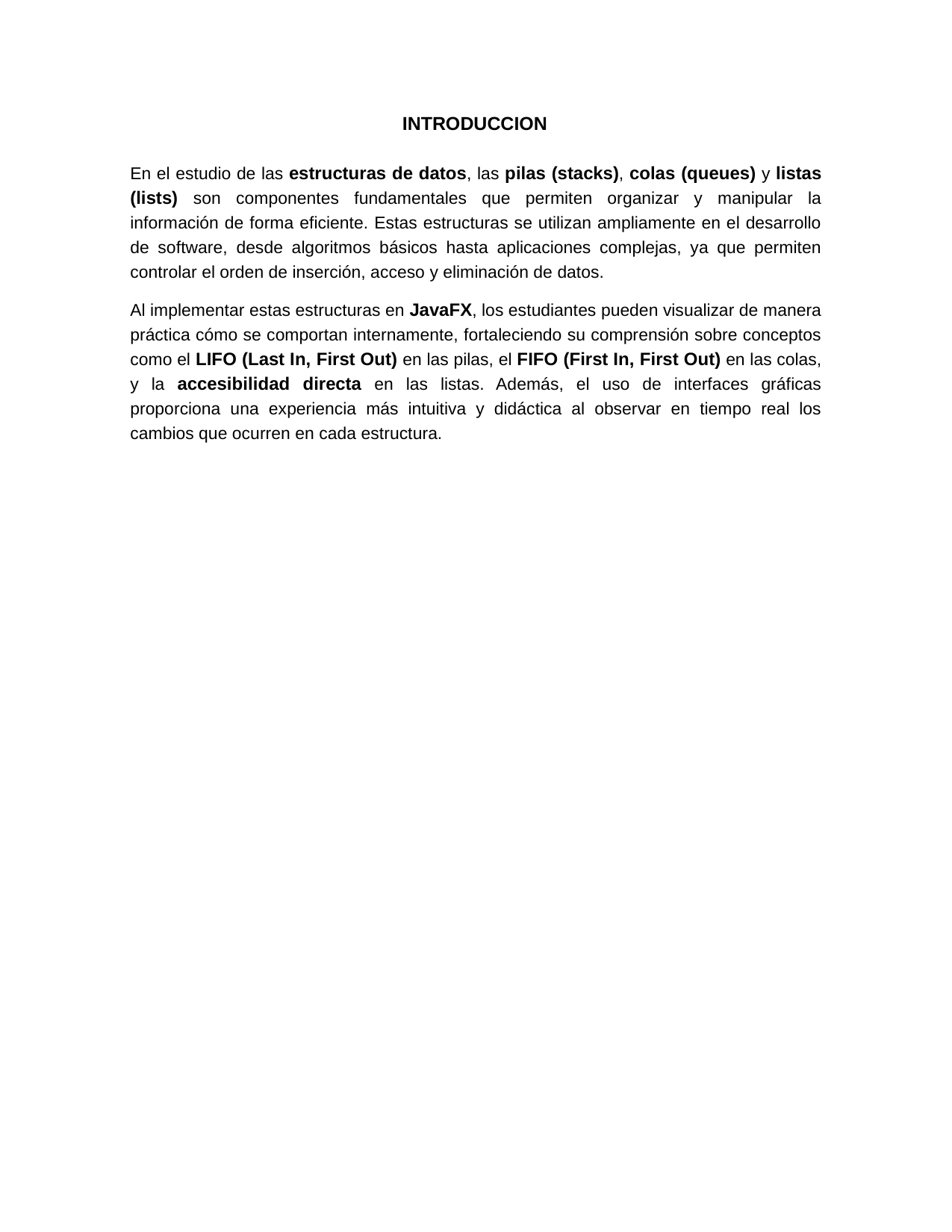

INTRODUCCION
En el estudio de las estructuras de datos, las pilas (stacks), colas (queues) y listas (lists) son componentes fundamentales que permiten organizar y manipular la información de forma eficiente. Estas estructuras se utilizan ampliamente en el desarrollo de software, desde algoritmos básicos hasta aplicaciones complejas, ya que permiten controlar el orden de inserción, acceso y eliminación de datos.
Al implementar estas estructuras en JavaFX, los estudiantes pueden visualizar de manera práctica cómo se comportan internamente, fortaleciendo su comprensión sobre conceptos como el LIFO (Last In, First Out) en las pilas, el FIFO (First In, First Out) en las colas, y la accesibilidad directa en las listas. Además, el uso de interfaces gráficas proporciona una experiencia más intuitiva y didáctica al observar en tiempo real los cambios que ocurren en cada estructura.